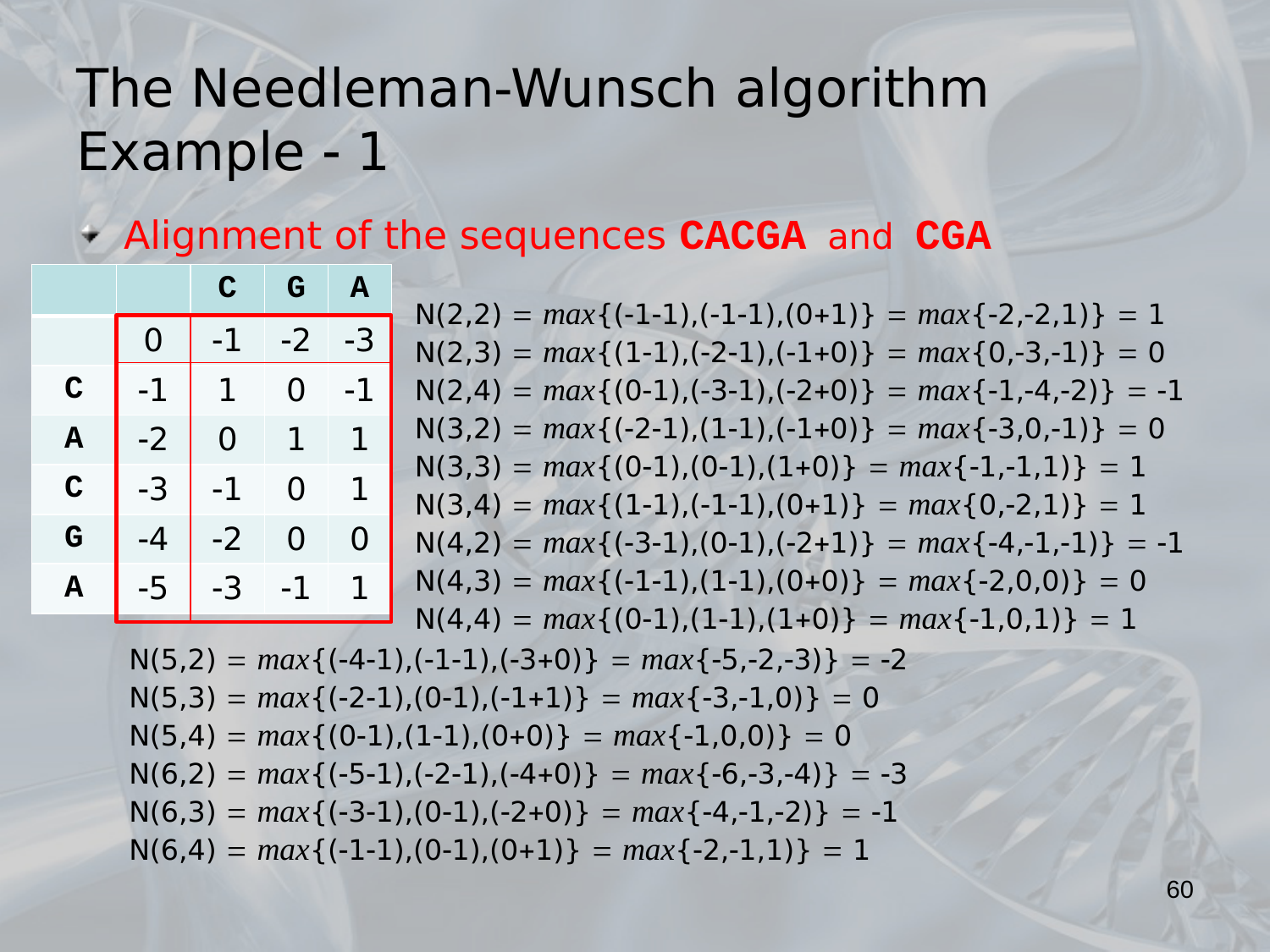

The Needleman-Wunsch algorithm
Example − 1
Alignment of the sequences CACGA and CGA

|  |  | C | G | A |
| --- | --- | --- | --- | --- |
|  | 0 | −1 | −2 | −3 |
| C | −1 | 1 | 0 | −1 |
| A | −2 | 0 | 1 | 1 |
| C | −3 | −1 | 0 | 1 |
| G | −4 | −2 | 0 | 0 |
| A | −5 | −3 | −1 | 1 |
N(2,2) = max{(−1−1),(−1−1),(0+1)} = max{−2,−2,1)} = 1
N(2,3) = max{(1−1),(−2−1),(−1+0)} = max{0,−3,−1)} = 0
N(2,4) = max{(0−1),(−3−1),(−2+0)} = max{−1,−4,−2)} = −1
N(3,2) = max{(−2−1),(1−1),(−1+0)} = max{−3,0,−1)} = 0
N(3,3) = max{(0−1),(0−1),(1+0)} = max{−1,−1,1)} = 1
N(3,4) = max{(1−1),(−1−1),(0+1)} = max{0,−2,1)} = 1
N(4,2) = max{(−3−1),(0−1),(−2+1)} = max{−4,−1,−1)} = −1
N(4,3) = max{(−1−1),(1−1),(0+0)} = max{−2,0,0)} = 0
N(4,4) = max{(0−1),(1−1),(1+0)} = max{−1,0,1)} = 1

N(5,2) = max{(−4−1),(−1−1),(−3+0)} = max{−5,−2,−3)} = −2
N(5,3) = max{(−2−1),(0−1),(−1+1)} = max{−3,−1,0)} = 0
N(5,4) = max{(0−1),(1−1),(0+0)} = max{−1,0,0)} = 0
N(6,2) = max{(−5−1),(−2−1),(−4+0)} = max{−6,−3,−4)} = −3
N(6,3) = max{(−3−1),(0−1),(−2+0)} = max{−4,−1,−2)} = −1
N(6,4) = max{(−1−1),(0−1),(0+1)} = max{−2,−1,1)} = 1

60